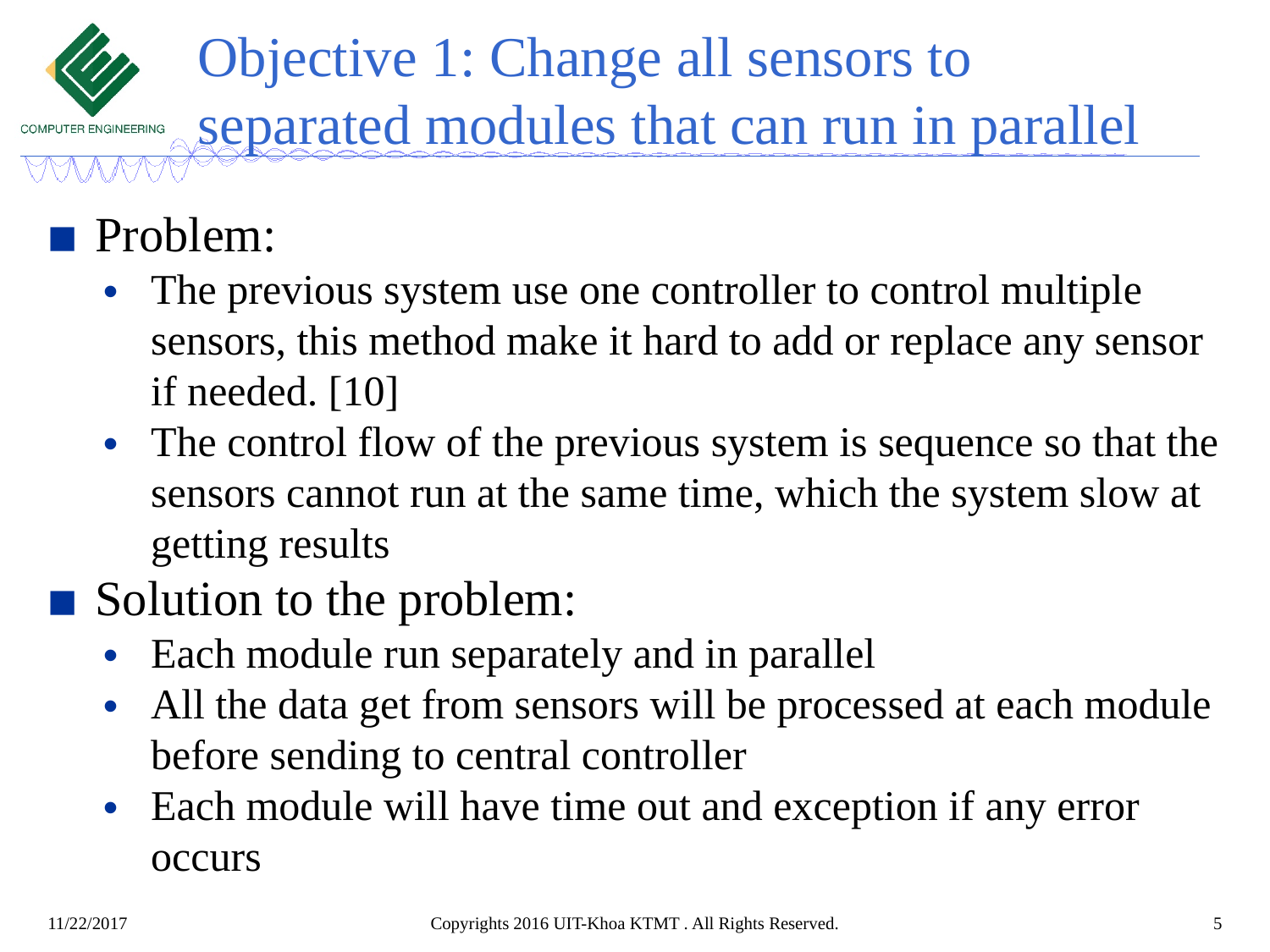

# Objective 1: Change all sensors to separated modules that can run in parallel
Problem:
The previous system use one controller to control multiple sensors, this method make it hard to add or replace any sensor  if needed. [10]
The control flow of the previous system is sequence so that the sensors cannot run at the same time, which the system slow at getting results
Solution to the problem:
Each module run separately and in parallel
All the data get from sensors will be processed at each module before sending to central controller
Each module will have time out and exception if any error occurs

Copyrights 2016 UIT-Khoa KTMT . All Rights Reserved.
5
11/22/2017